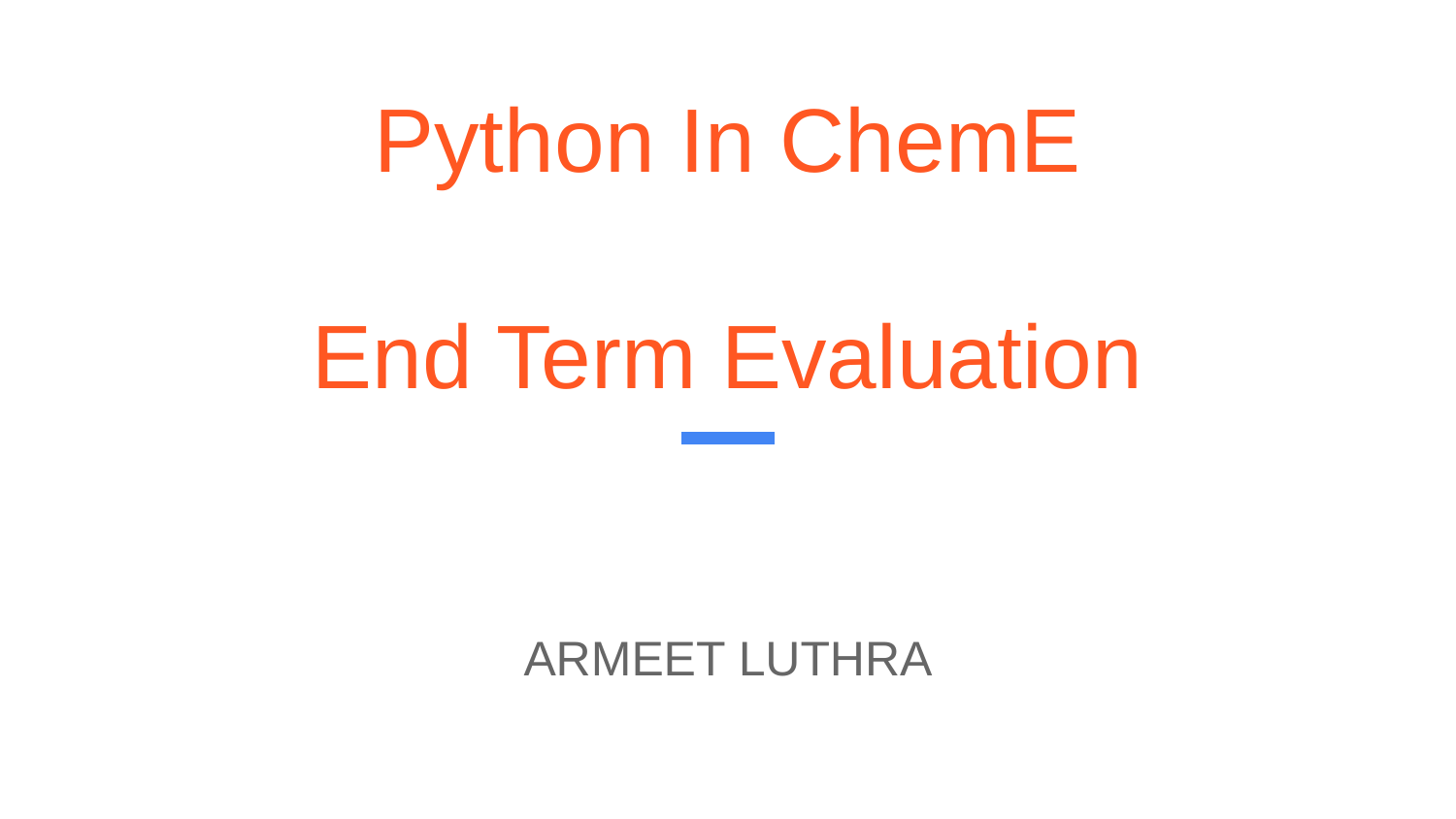

# Python In ChemE

End Term Evaluation

ARMEET LUTHRA